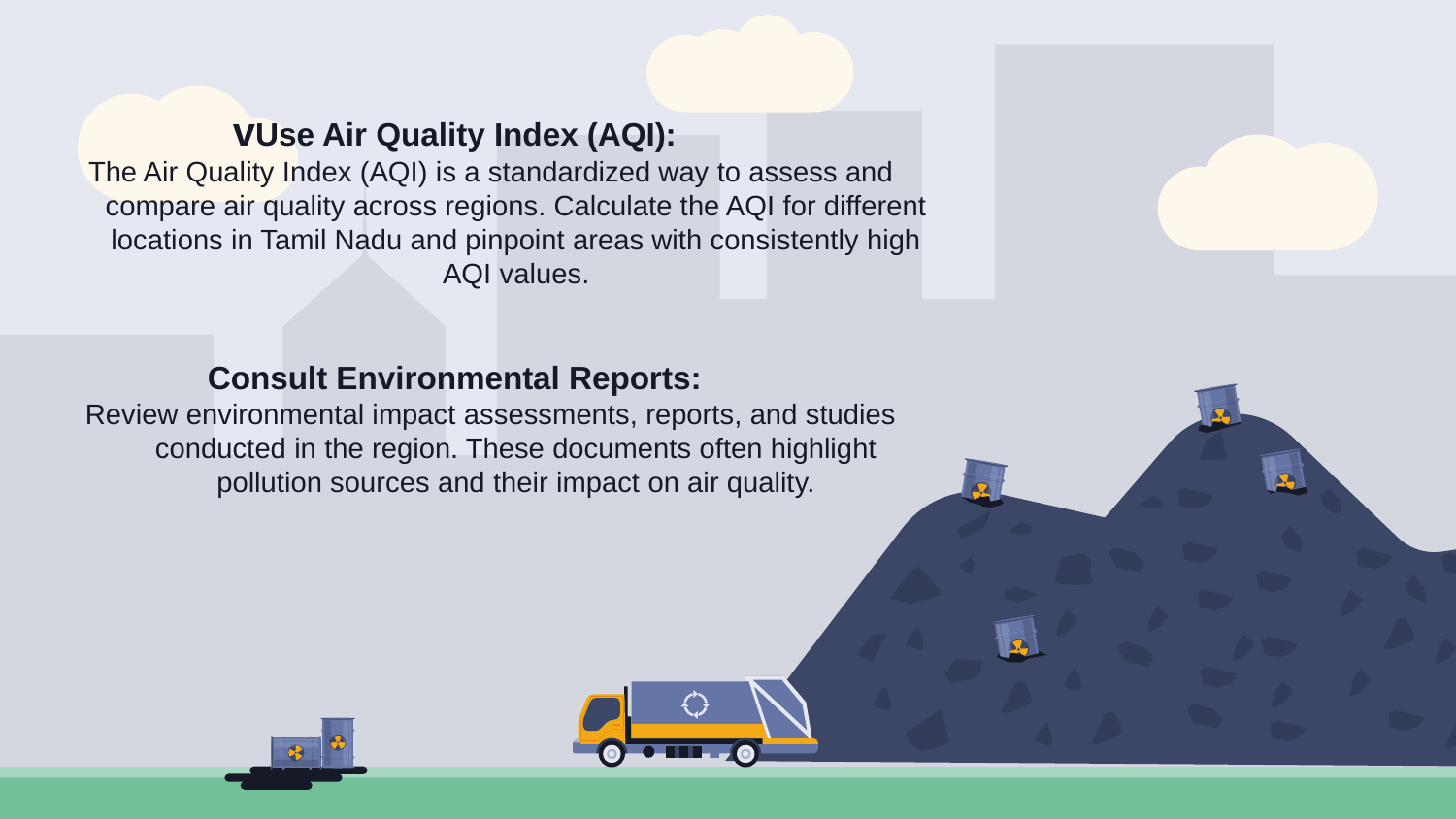

vUse Air Quality Index (AQI):
The Air Quality Index (AQI) is a standardized way to assess and compare air quality across regions. Calculate the AQI for different locations in Tamil Nadu and pinpoint areas with consistently high AQI values.

Consult Environmental Reports:
Review environmental impact assessments, reports, and studies conducted in the region. These documents often highlight pollution sources and their impact on air quality.

#